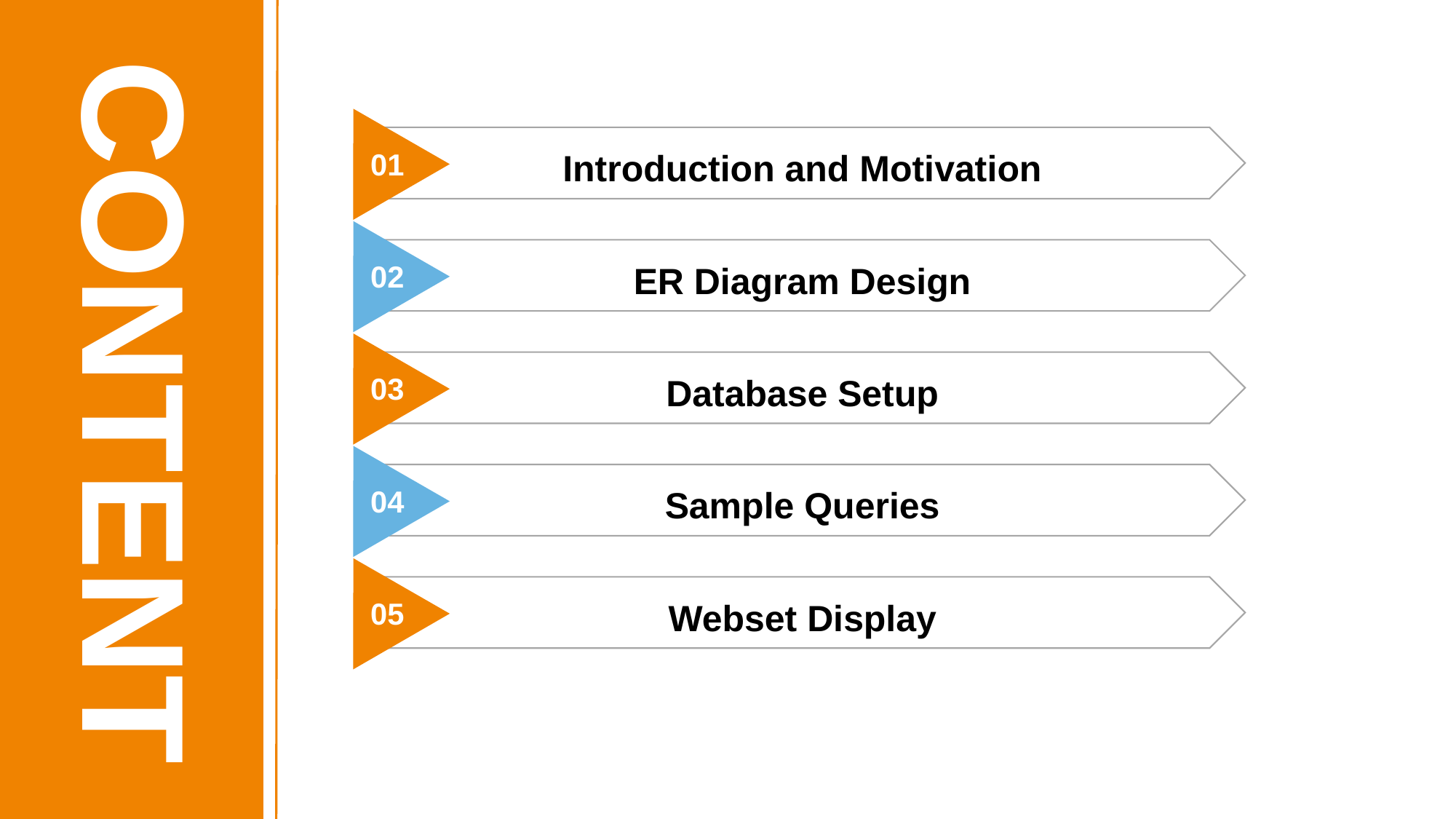

CONTENT

Introduction and Motivation
01

ER Diagram Design
02

Database Setup
03

Sample Queries
04

Webset Display
05